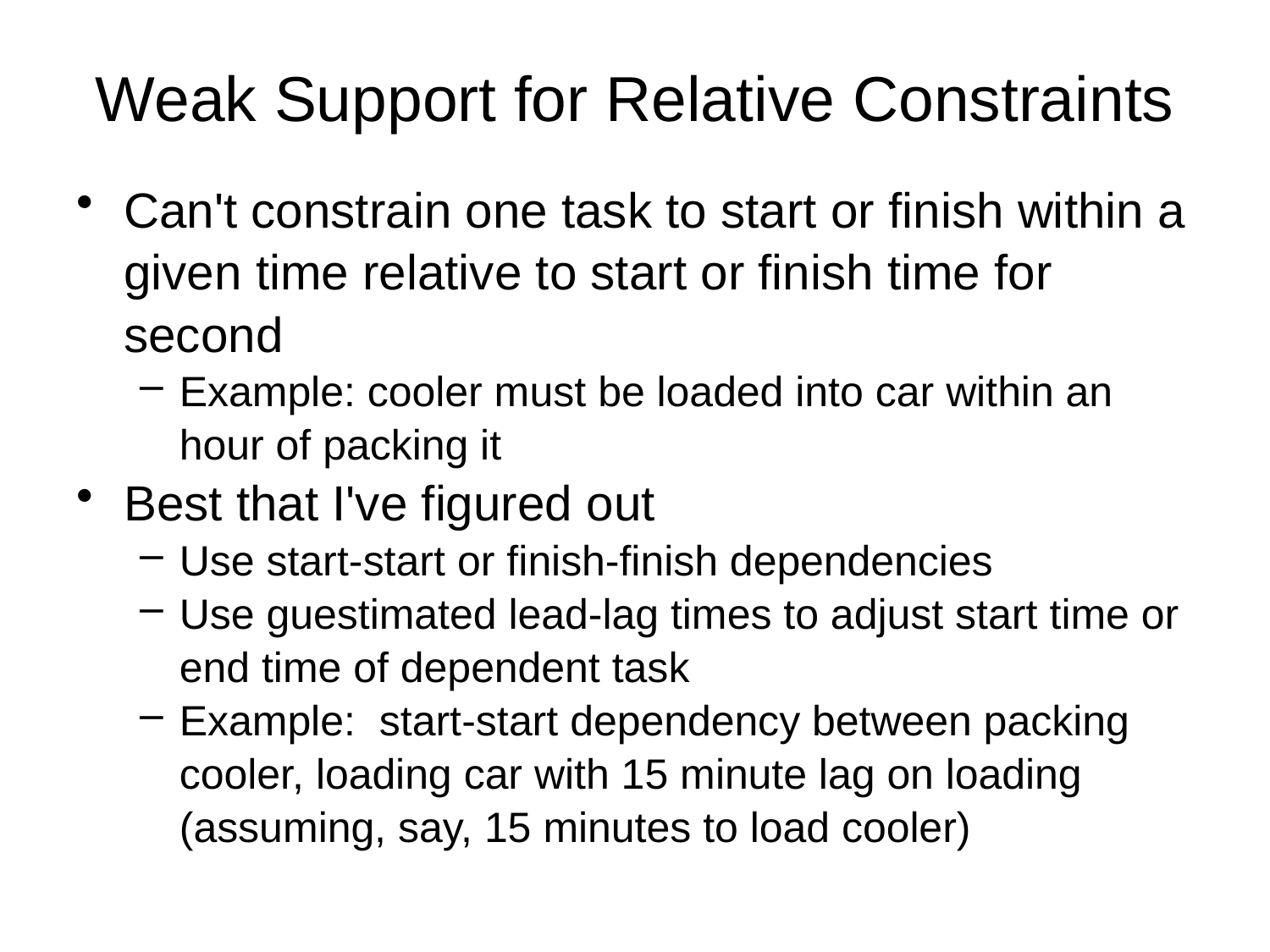

# Weak Support for Relative Constraints
Can't constrain one task to start or finish within a given time relative to start or finish time for second
Example: cooler must be loaded into car within an hour of packing it
Best that I've figured out
Use start-start or finish-finish dependencies
Use guestimated lead-lag times to adjust start time or end time of dependent task
Example:  start-start dependency between packing cooler, loading car with 15 minute lag on loading (assuming, say, 15 minutes to load cooler)